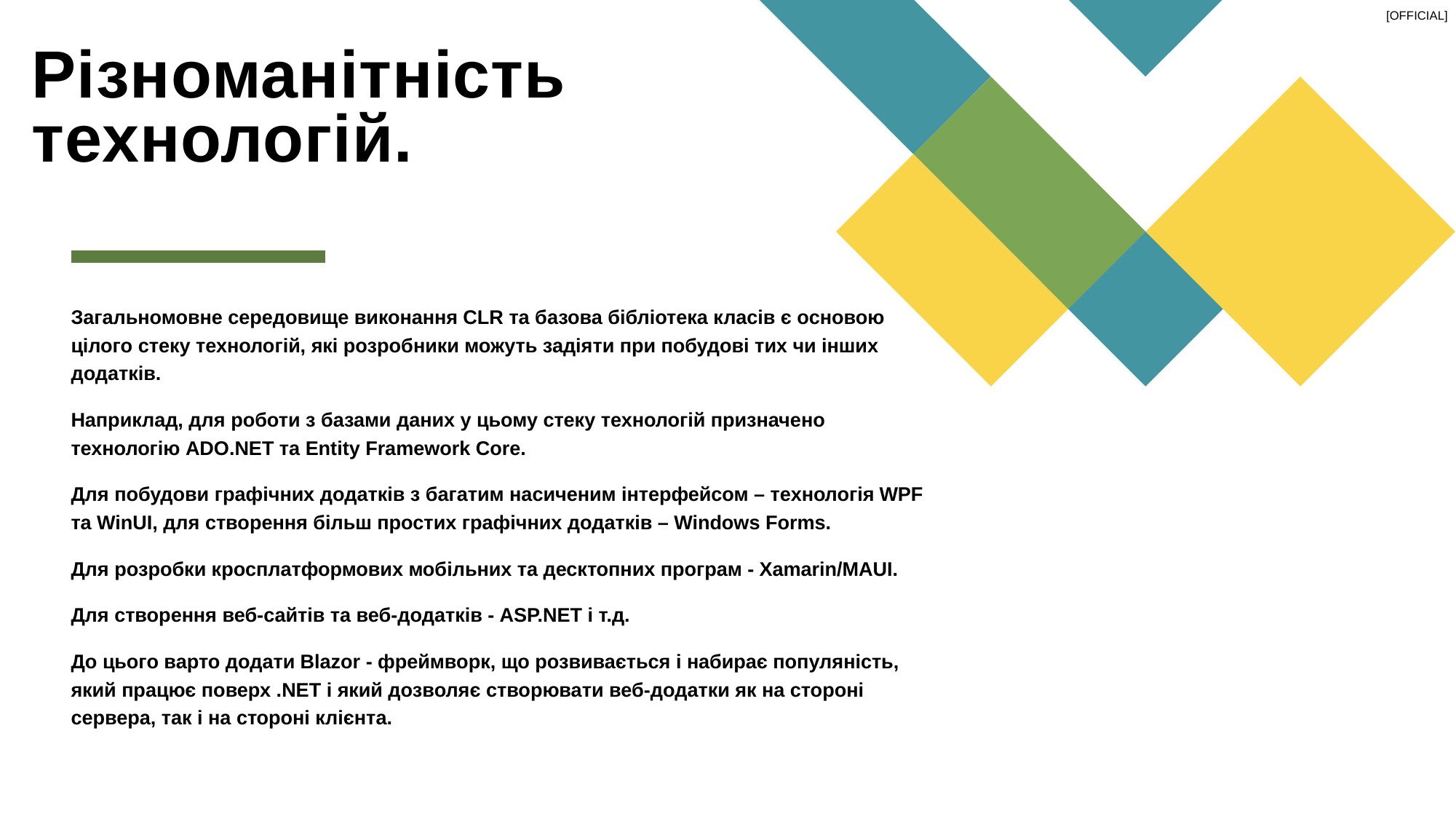

# Різноманітність технологій.
Загальномовне середовище виконання CLR та базова бібліотека класів є основою цілого стеку технологій, які розробники можуть задіяти при побудові тих чи інших додатків.
Наприклад, для роботи з базами даних у цьому стеку технологій призначено технологію ADO.NET та Entity Framework Core.
Для побудови графічних додатків з багатим насиченим інтерфейсом – технологія WPF та WinUI, для створення більш простих графічних додатків – Windows Forms.
Для розробки кросплатформових мобільних та десктопних програм - Xamarin/MAUI.
Для створення веб-сайтів та веб-додатків - ASP.NET і т.д.
До цього варто додати Blazor - фреймворк, що розвивається і набирає популяність, який працює поверх .NET і який дозволяє створювати веб-додатки як на стороні сервера, так і на стороні клієнта.